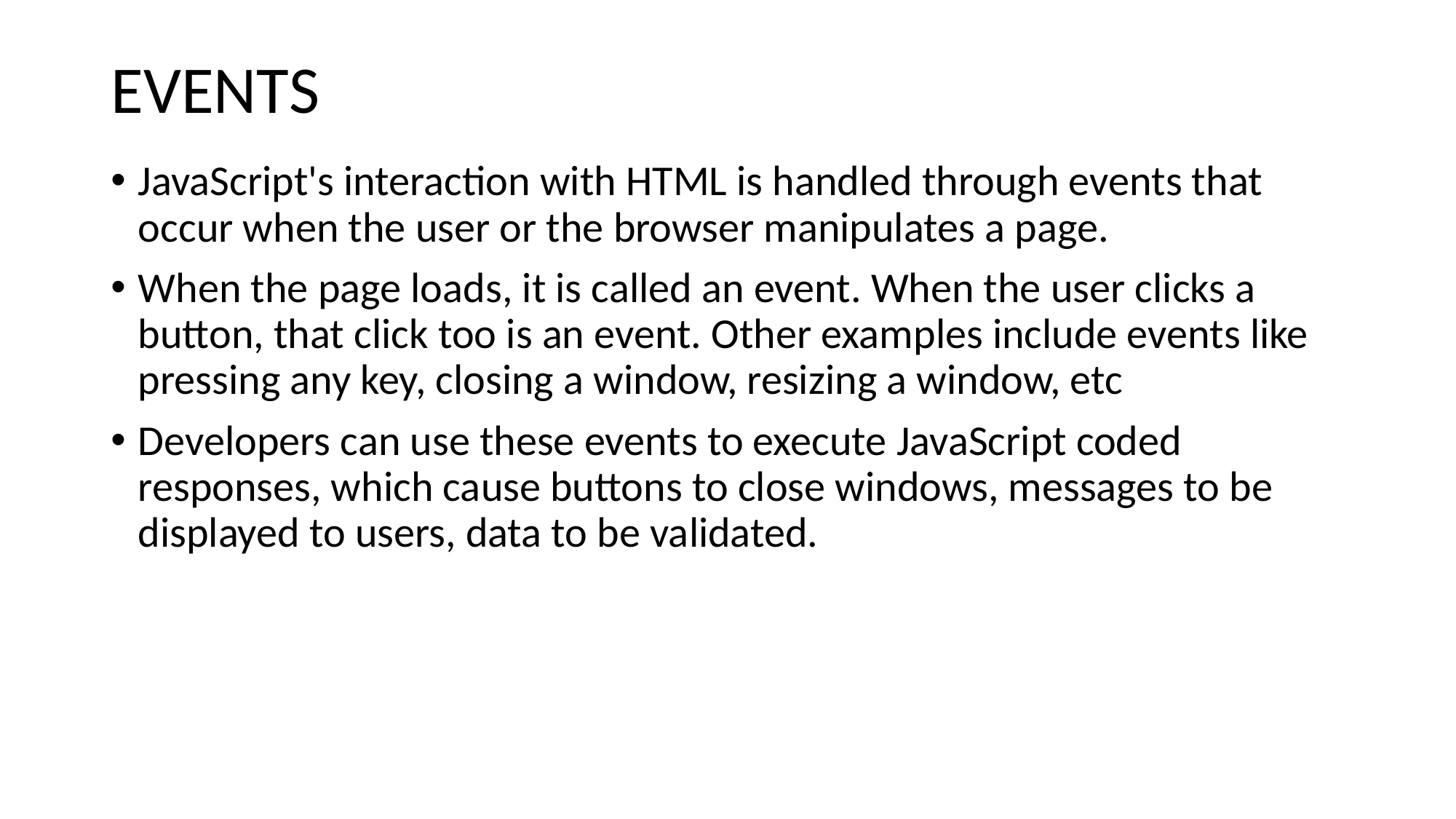

# EVENTS
JavaScript's interaction with HTML is handled through events that occur when the user or the browser manipulates a page.
When the page loads, it is called an event. When the user clicks a button, that click too is an event. Other examples include events like pressing any key, closing a window, resizing a window, etc
Developers can use these events to execute JavaScript coded responses, which cause buttons to close windows, messages to be displayed to users, data to be validated.